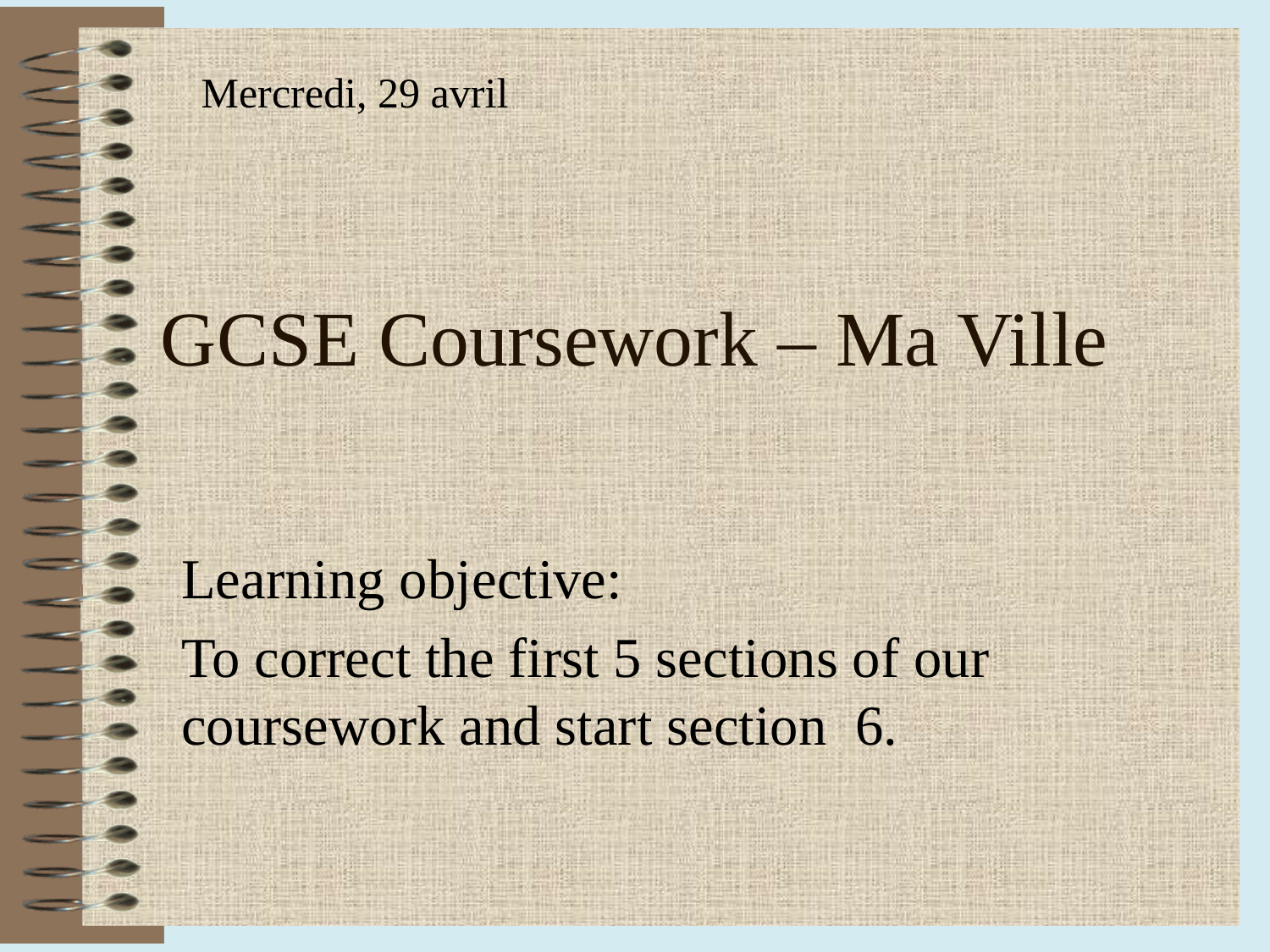

Mercredi, 29 avril
# GCSE Coursework – Ma Ville
Learning objective:
To correct the first 5 sections of our coursework and start section  6.